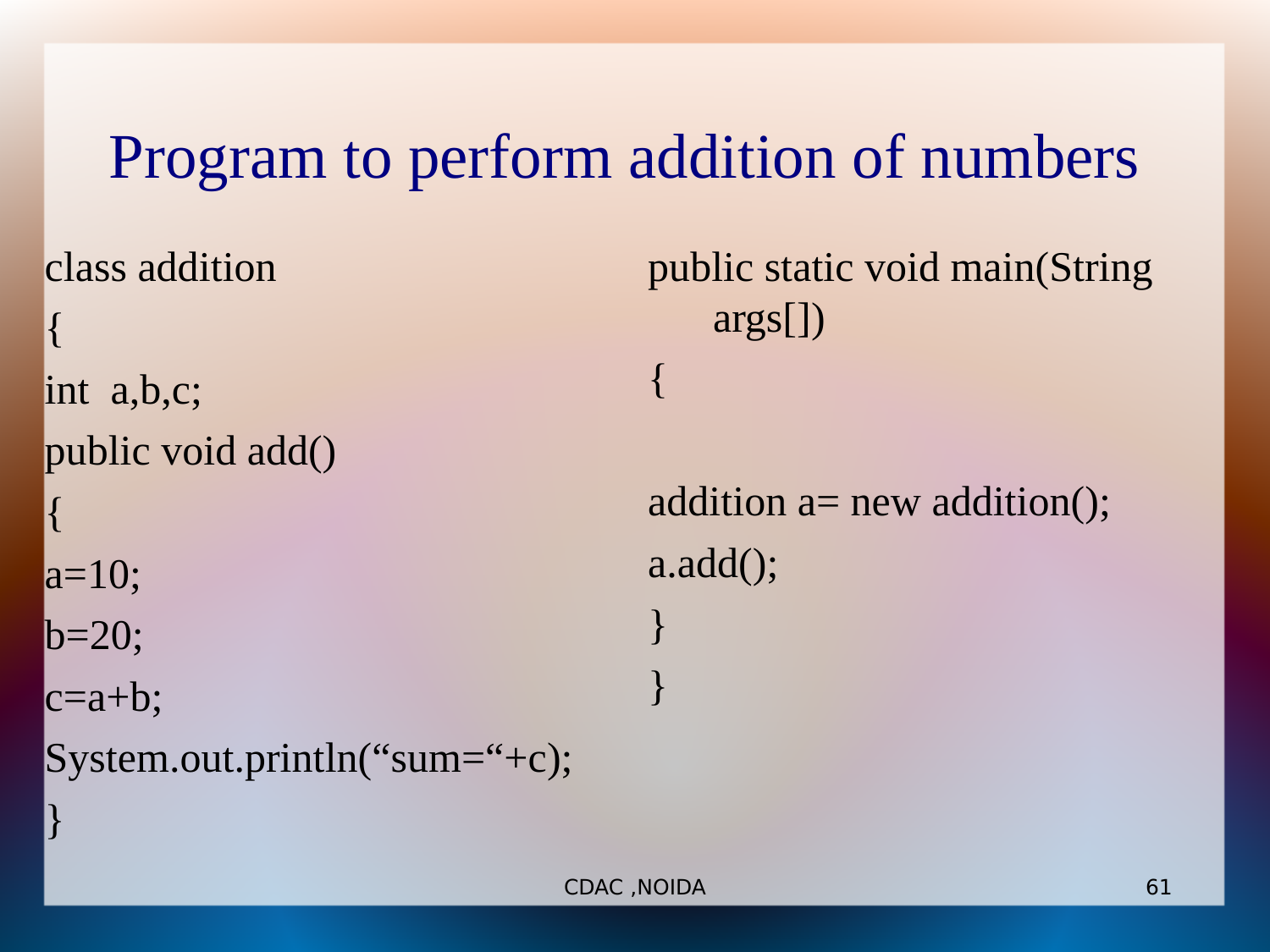

Program to perform addition of numbers
class addition
{
int  a,b,c;
public void add()
{
a=10;
b=20;
c=a+b;
System.out.println(“sum=“+c);
}
public static void main(String args[])
{

addition a= new addition();
a.add();
}
}

CDAC ,NOIDA
61